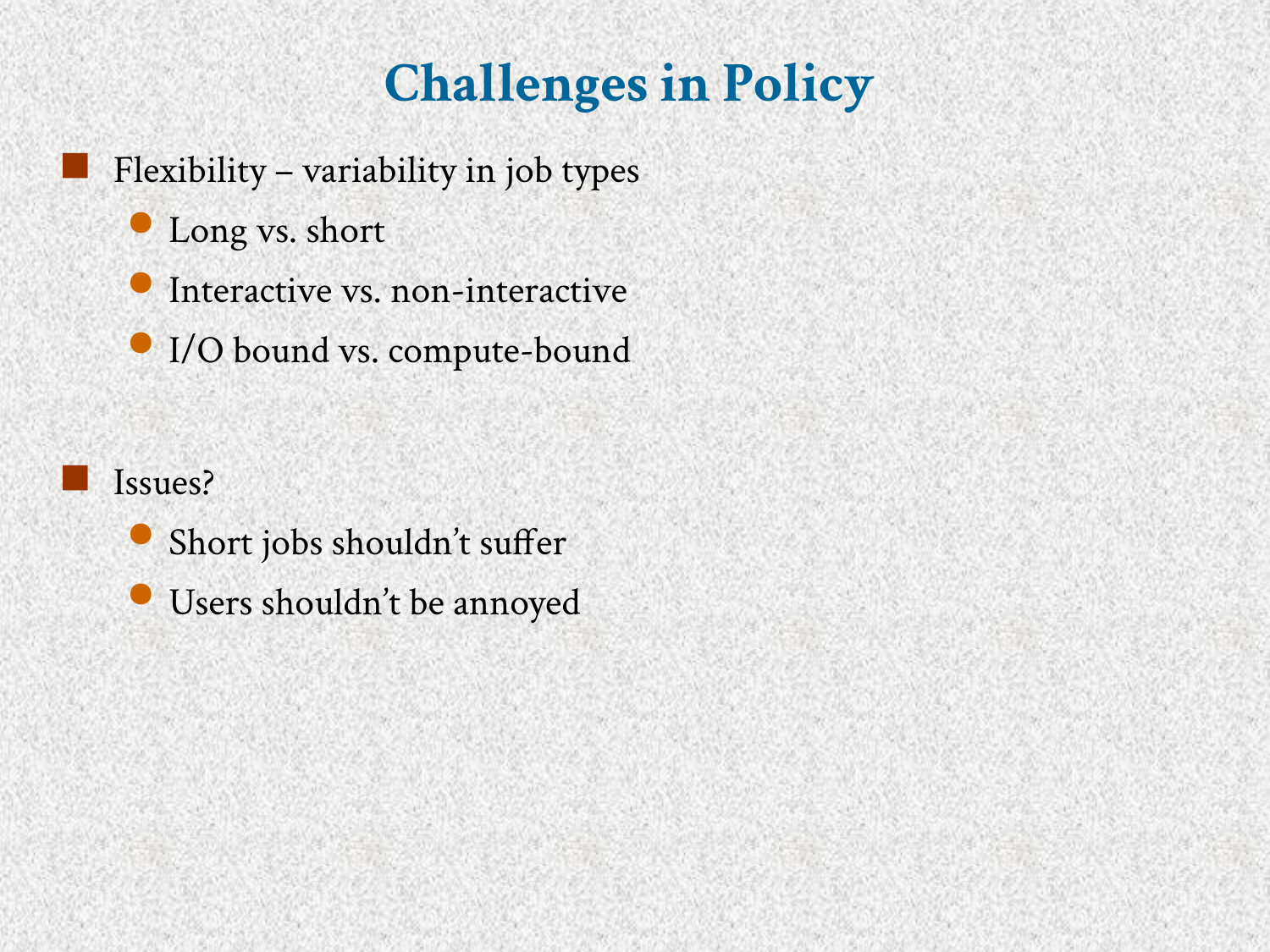

Challenges in Policy
Flexibility – variability in job types
Long vs. short
Interactive vs. non-interactive
I/O bound vs. compute-bound

Issues?
Short jobs shouldn’t suffer
Users shouldn’t be annoyed